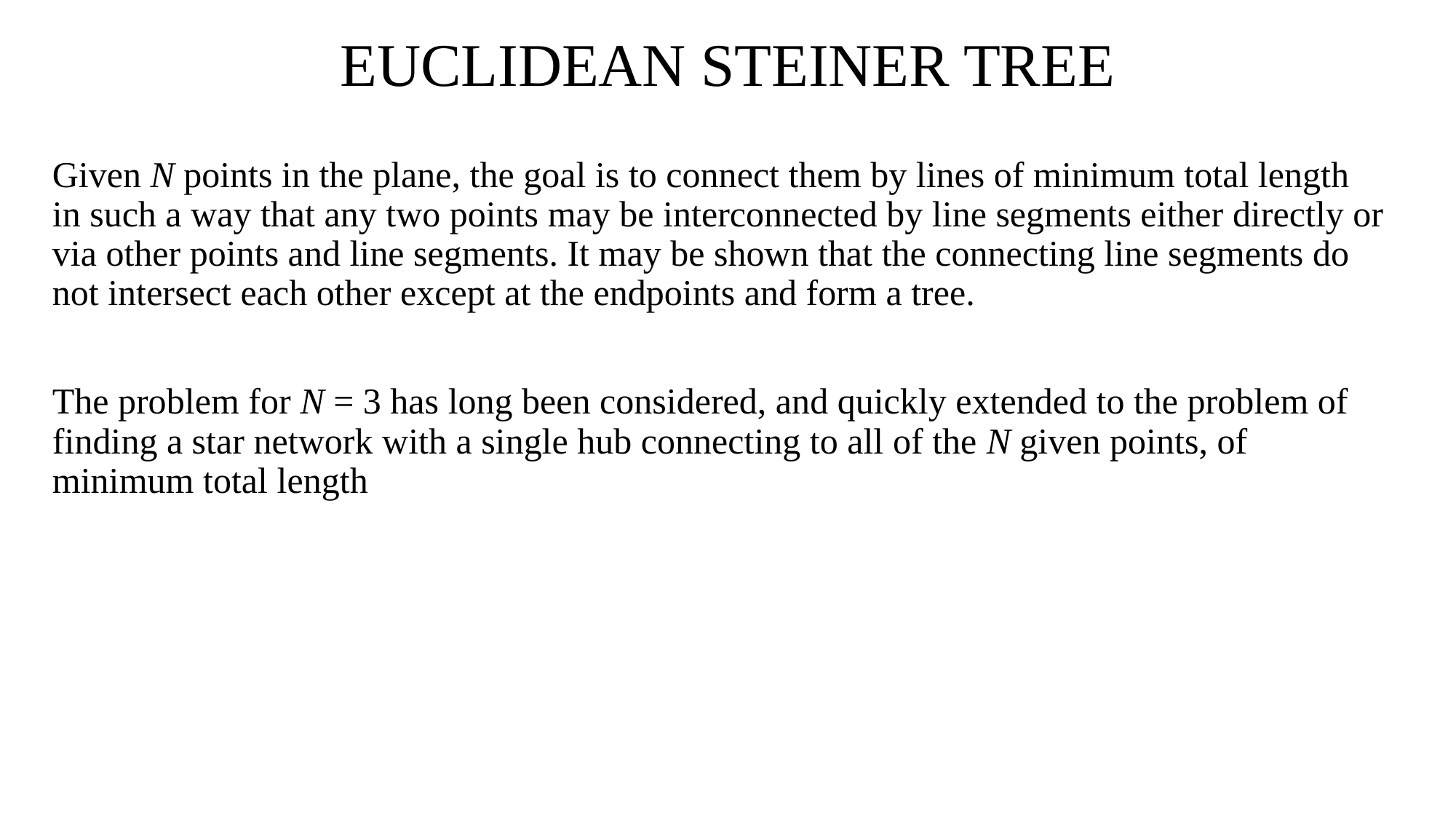

EUCLIDEAN STEINER TREE
Given N points in the plane, the goal is to connect them by lines of minimum total length in such a way that any two points may be interconnected by line segments either directly or via other points and line segments. It may be shown that the connecting line segments do not intersect each other except at the endpoints and form a tree.

The problem for N = 3 has long been considered, and quickly extended to the problem of finding a star network with a single hub connecting to all of the N given points, of minimum total length